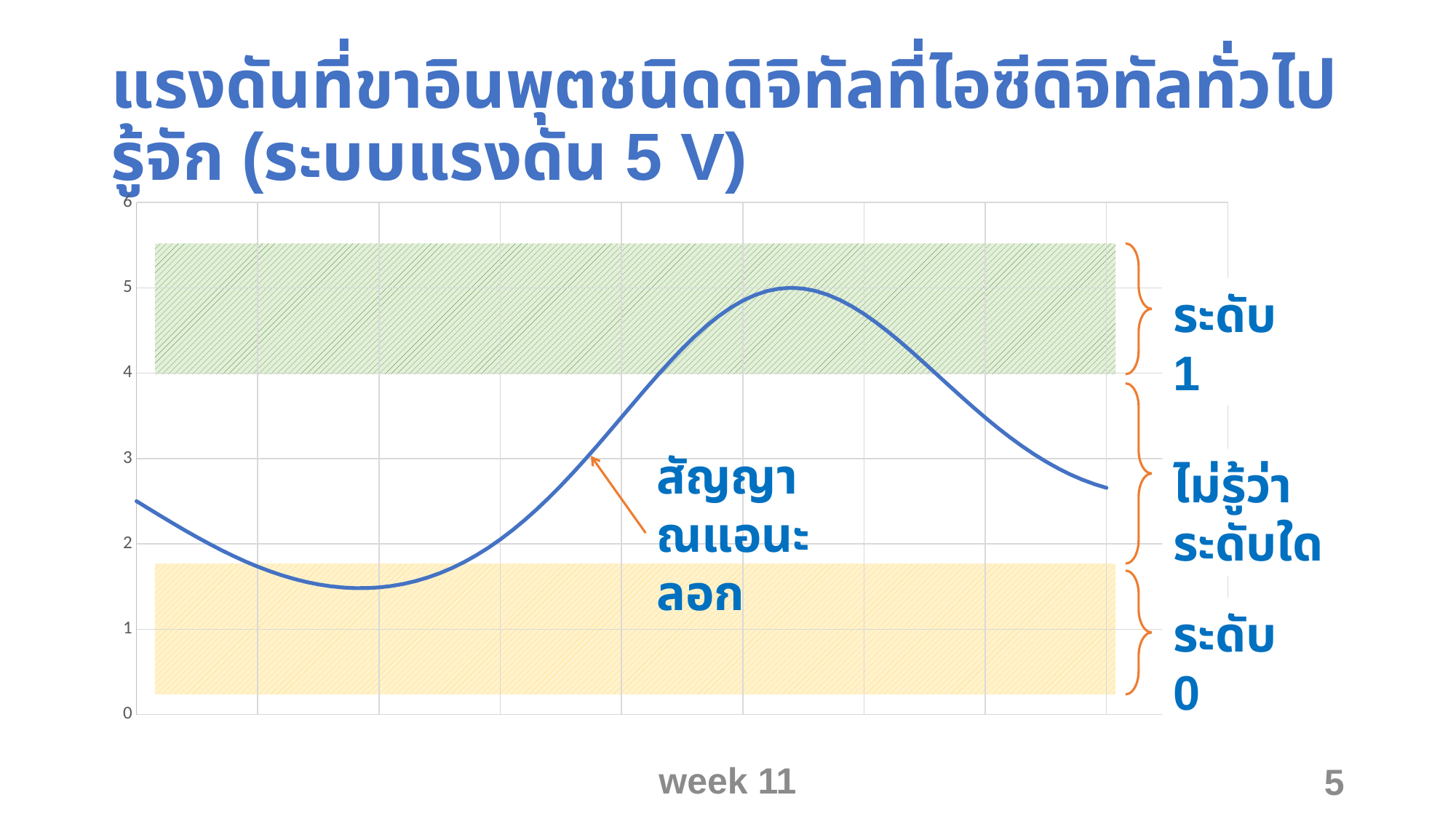

# แรงดันที่ขาอินพุตชนิดดิจิทัลที่ไอซีดิจิทัลทั่วไปรู้จัก (ระบบแรงดัน 5 V)

### Chart

| Category |  |  |  |  |  |  |
|---|---|---|---|---|---|---|

ระดับ 1

สัญญาณแอนะลอก
ไม่รู้ว่าระดับใด

ระดับ 0
week 11
5